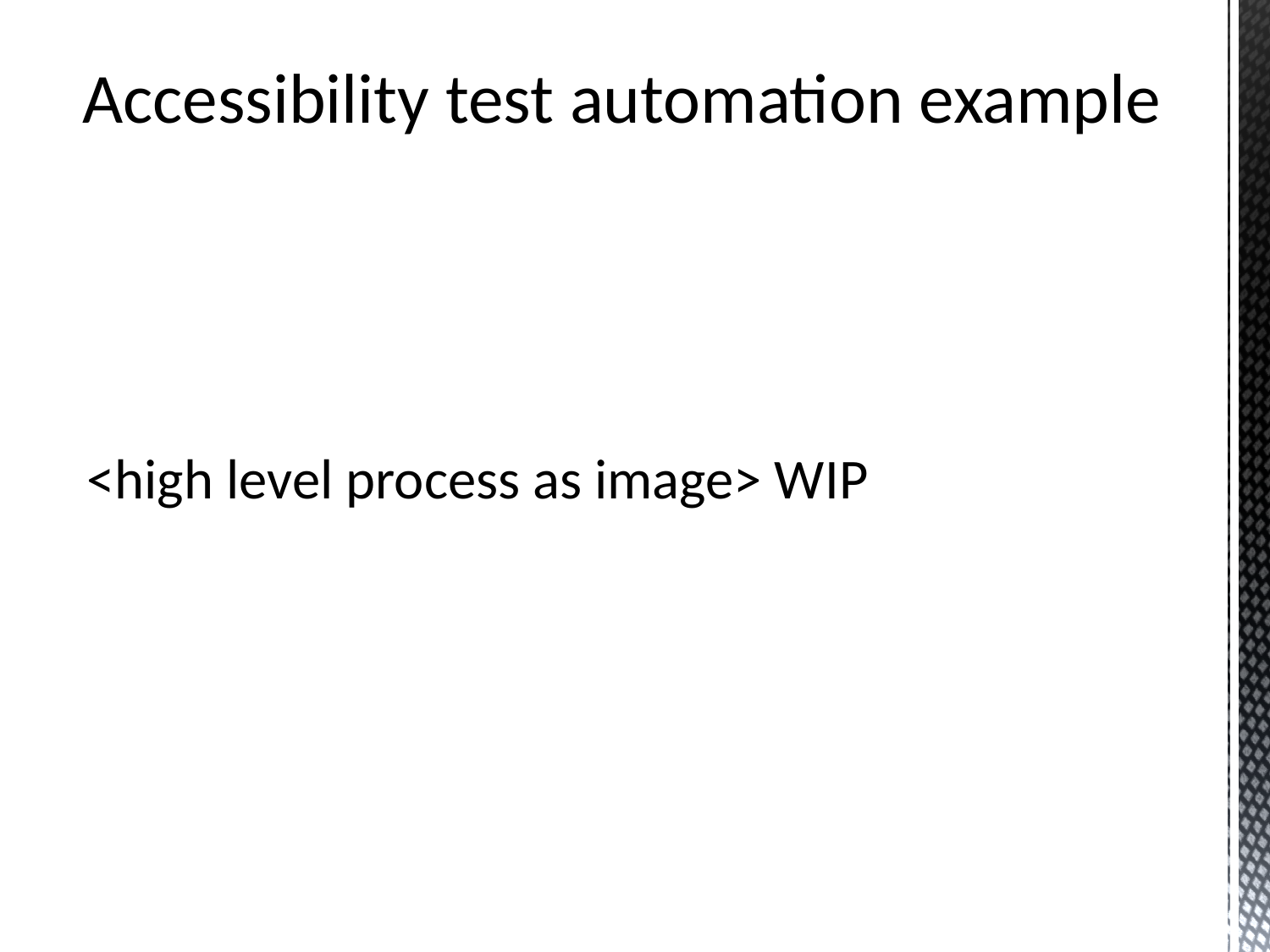

# Accessibility test automation example
<high level process as image> WIP